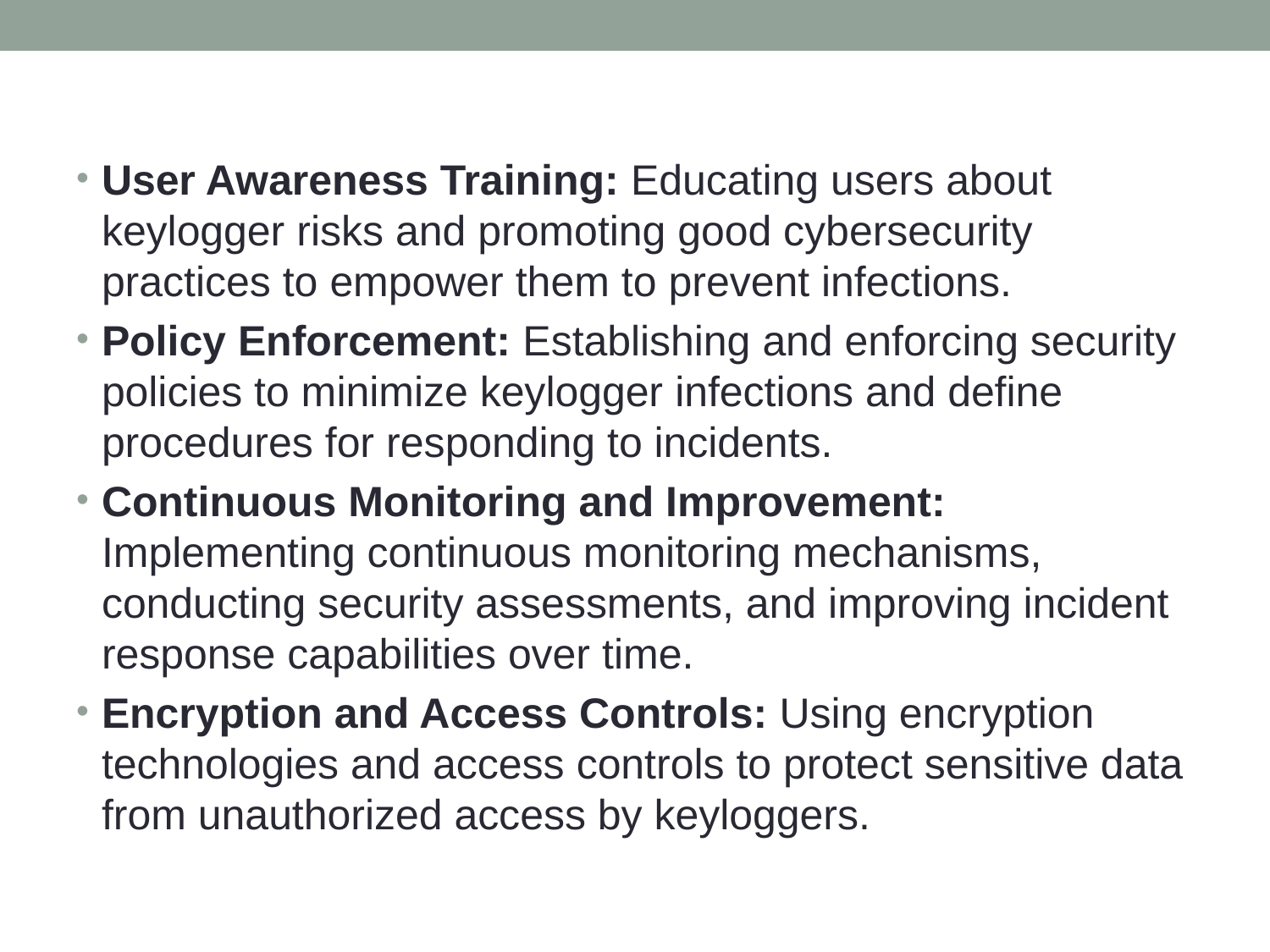

User Awareness Training: Educating users about keylogger risks and promoting good cybersecurity practices to empower them to prevent infections.
Policy Enforcement: Establishing and enforcing security policies to minimize keylogger infections and define procedures for responding to incidents.
Continuous Monitoring and Improvement: Implementing continuous monitoring mechanisms, conducting security assessments, and improving incident response capabilities over time.
Encryption and Access Controls: Using encryption technologies and access controls to protect sensitive data from unauthorized access by keyloggers.